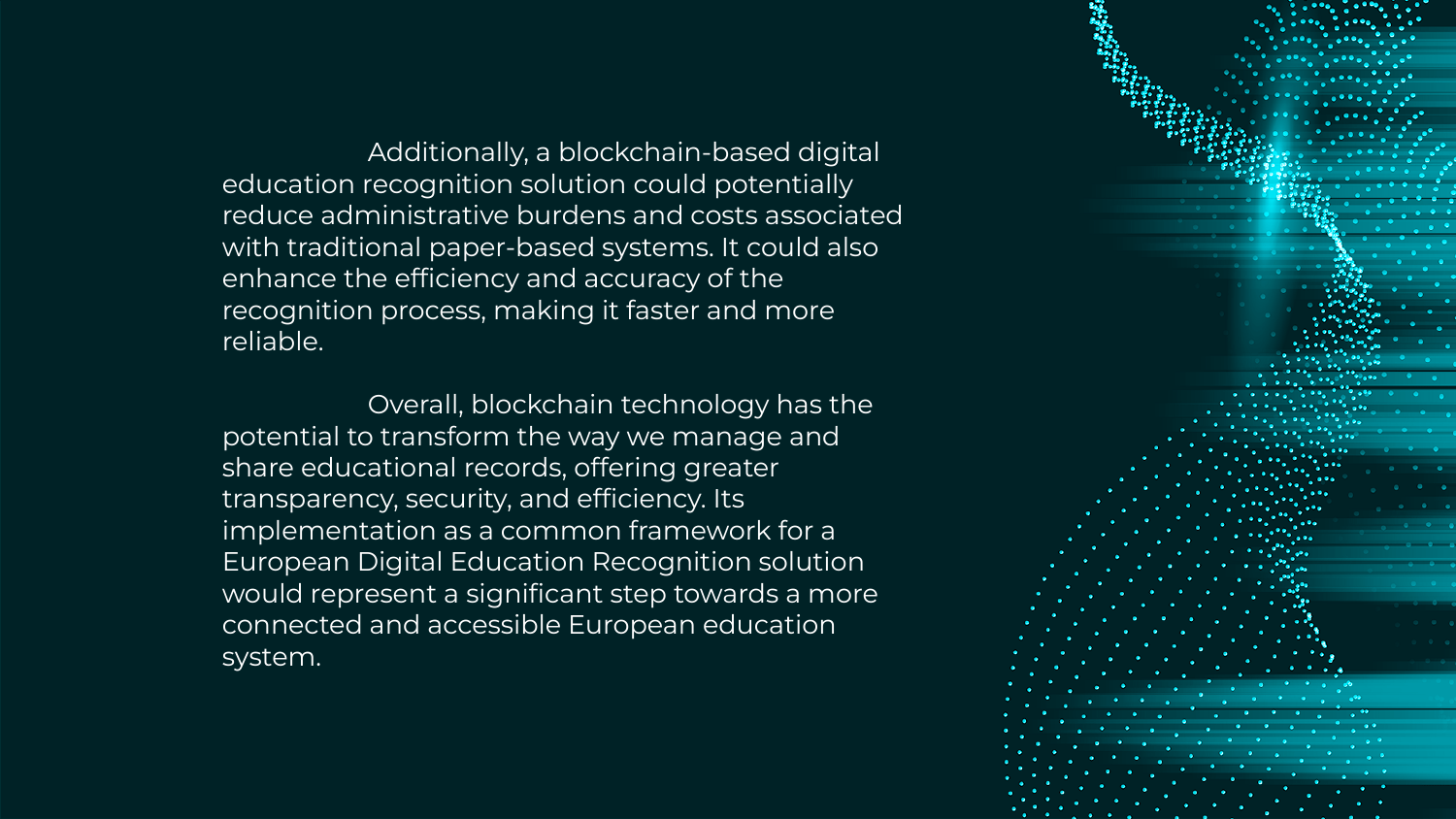

Additionally, a blockchain-based digital education recognition solution could potentially reduce administrative burdens and costs associated with traditional paper-based systems. It could also enhance the efficiency and accuracy of the recognition process, making it faster and more reliable.

	Overall, blockchain technology has the potential to transform the way we manage and share educational records, offering greater transparency, security, and efficiency. Its implementation as a common framework for a European Digital Education Recognition solution would represent a significant step towards a more connected and accessible European education system.